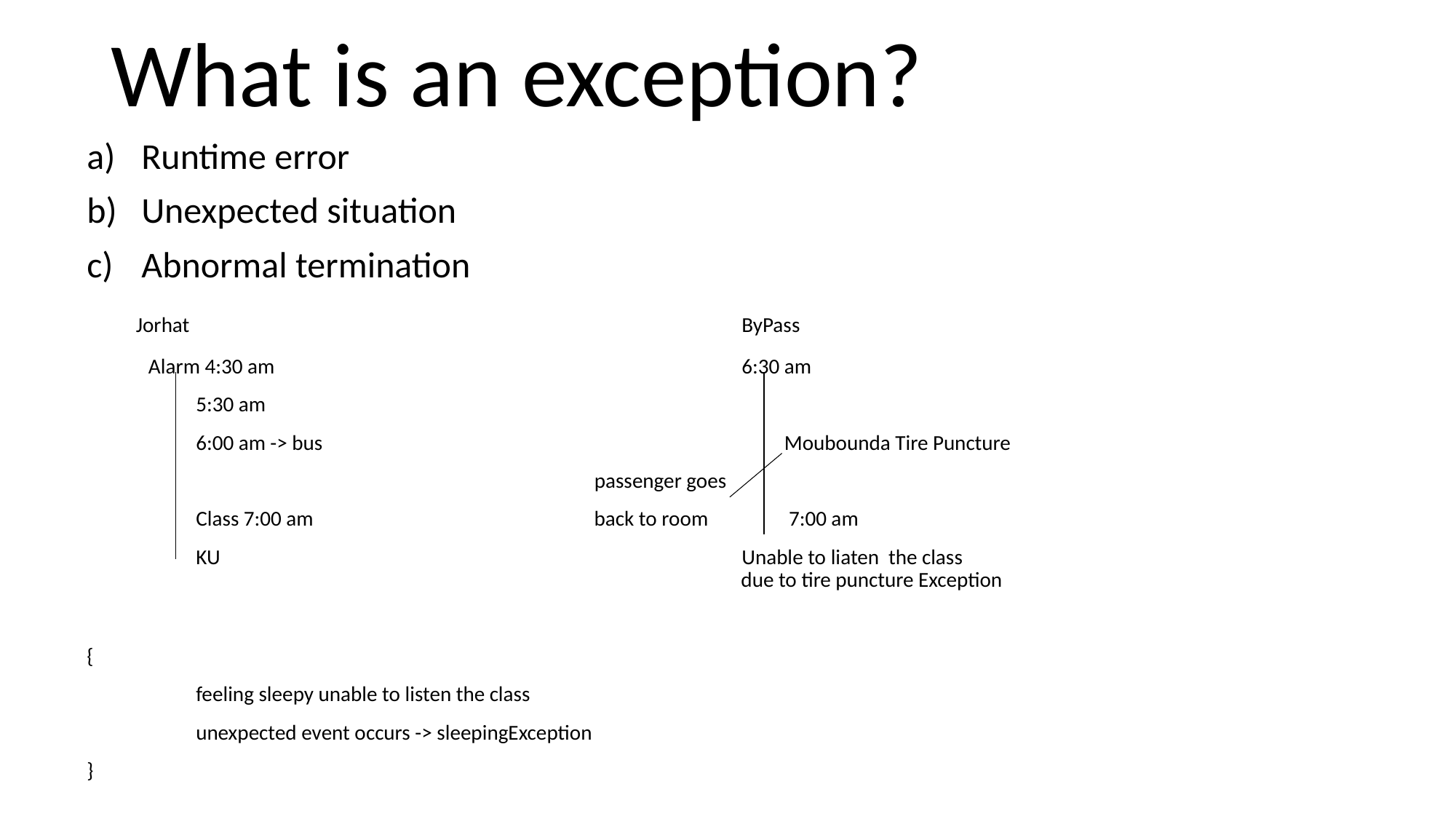

# What is an exception?
Runtime error
Unexpected situation
Abnormal termination
      Jorhat						ByPass
             Alarm 4:30 am					6:30 am
	5:30 am
	6:00 am -> bus				         Moubounda Tire Puncture
				               passenger goes
	Class 7:00 am		               back to room	          7:00 am
	KU					Unable to liaten  the class 									                       due to tire puncture Exception

{
	feeling sleepy unable to listen the class
	unexpected event occurs -> sleepingException
}